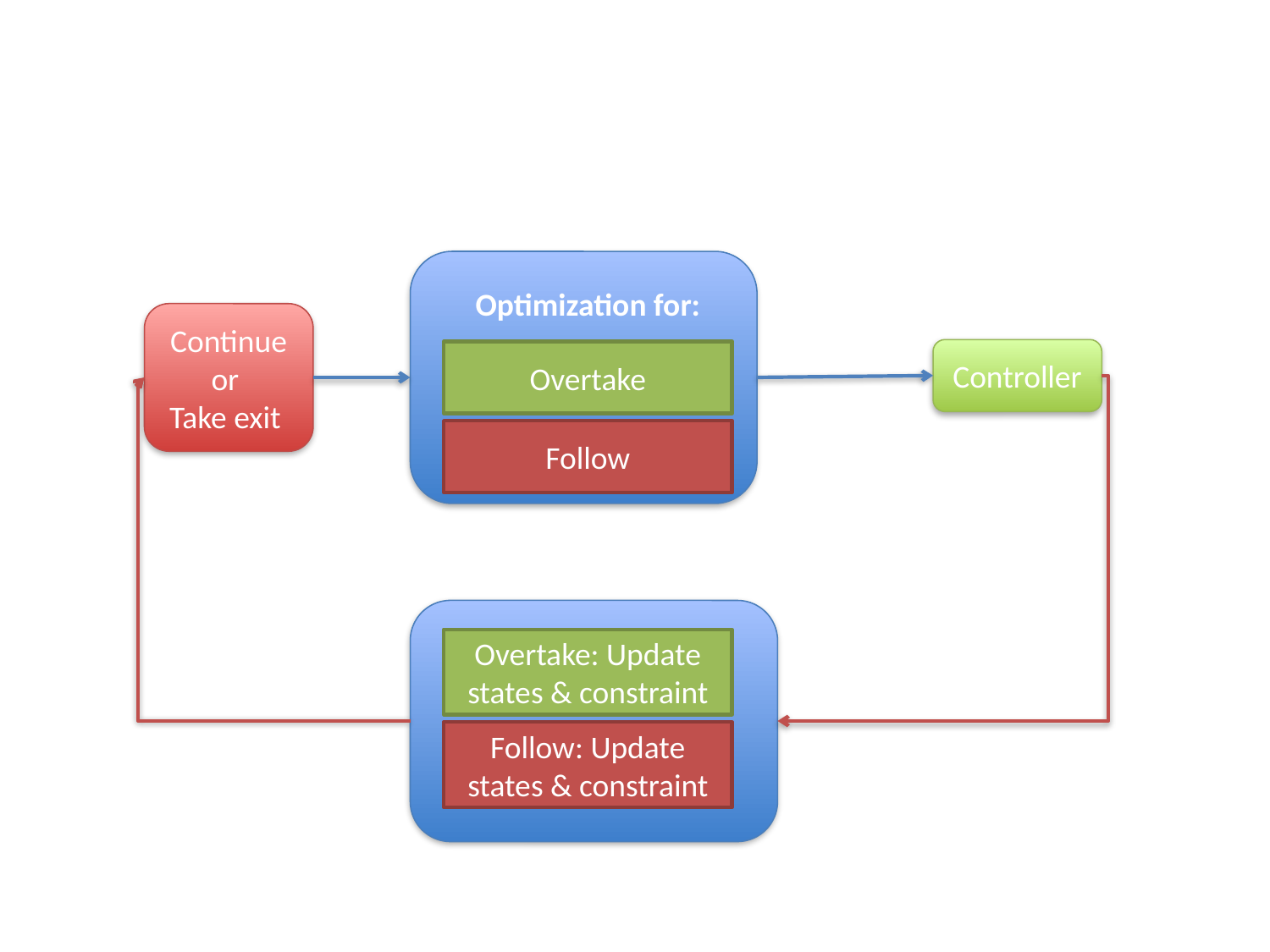

Optimization for:
Continue or
Take exit
Controller
Overtake
Follow

Overtake: Update states & constraint
Follow: Update states & constraint